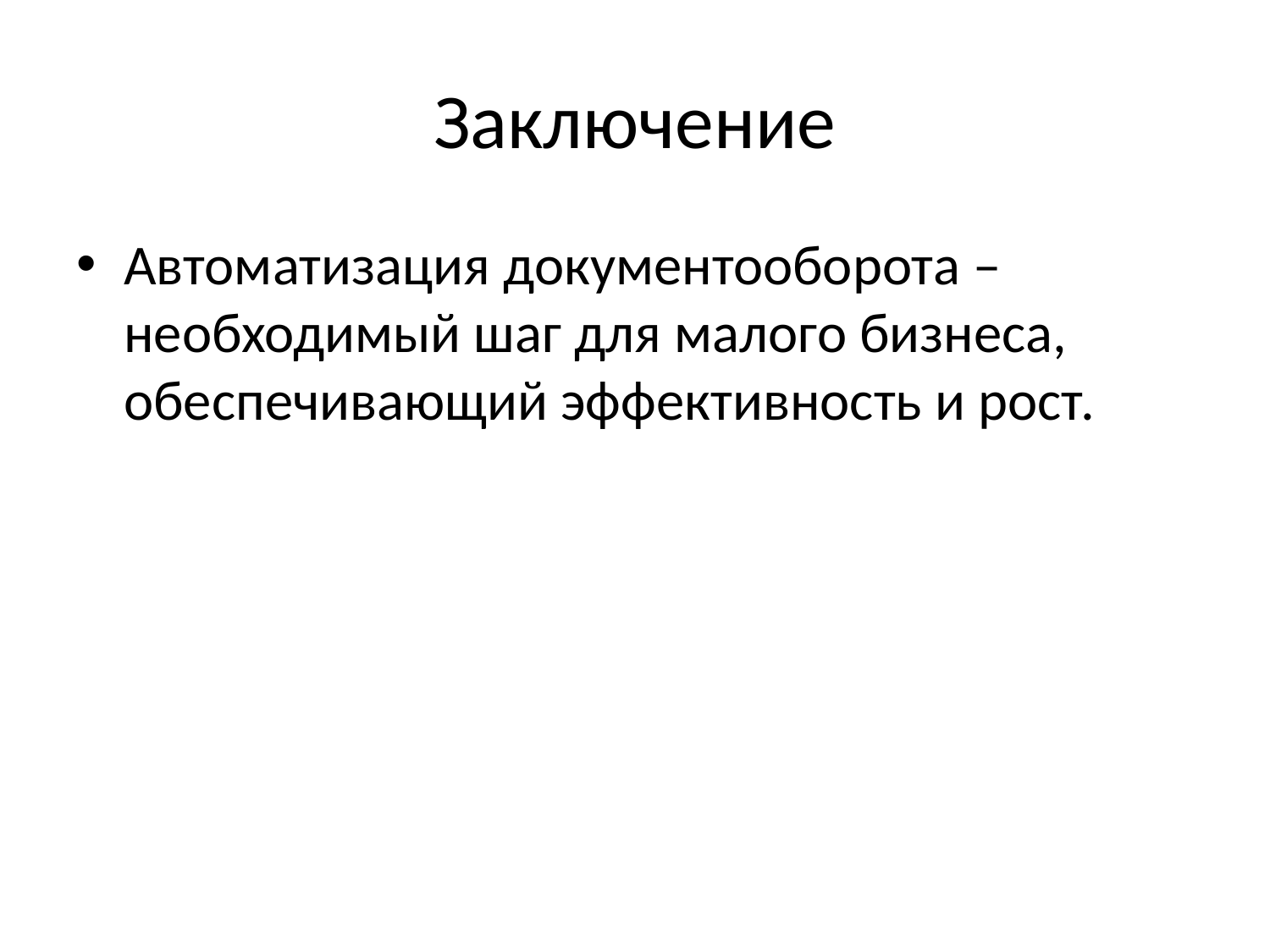

# Заключение
Автоматизация документооборота – необходимый шаг для малого бизнеса, обеспечивающий эффективность и рост.